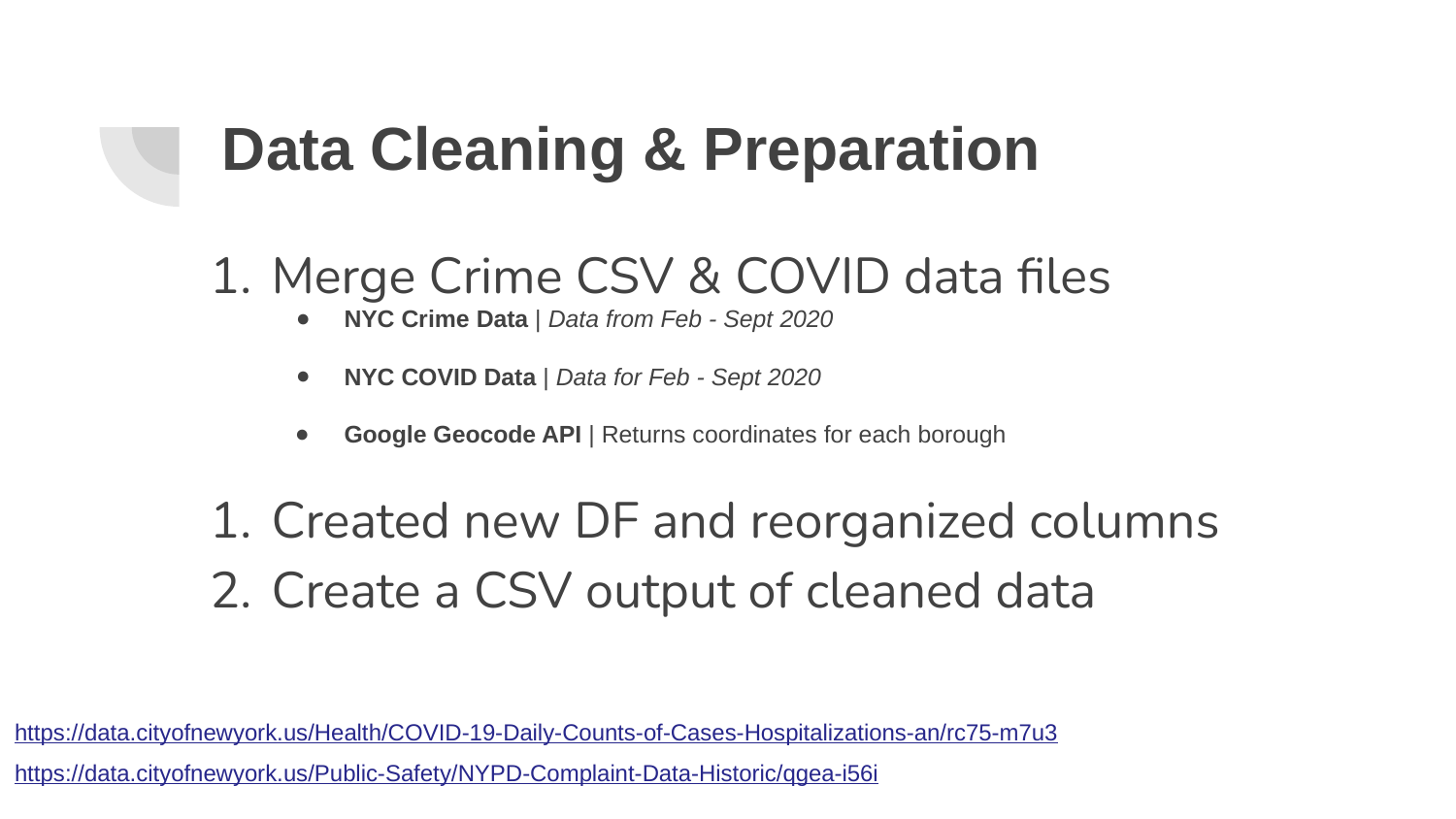

# Data Cleaning & Preparation
Merge Crime CSV & COVID data files
NYC Crime Data | Data from Feb - Sept 2020
NYC COVID Data | Data for Feb - Sept 2020
Google Geocode API | Returns coordinates for each borough
Created new DF and reorganized columns
Create a CSV output of cleaned data
https://data.cityofnewyork.us/Health/COVID-19-Daily-Counts-of-Cases-Hospitalizations-an/rc75-m7u3
https://data.cityofnewyork.us/Public-Safety/NYPD-Complaint-Data-Historic/qgea-i56i